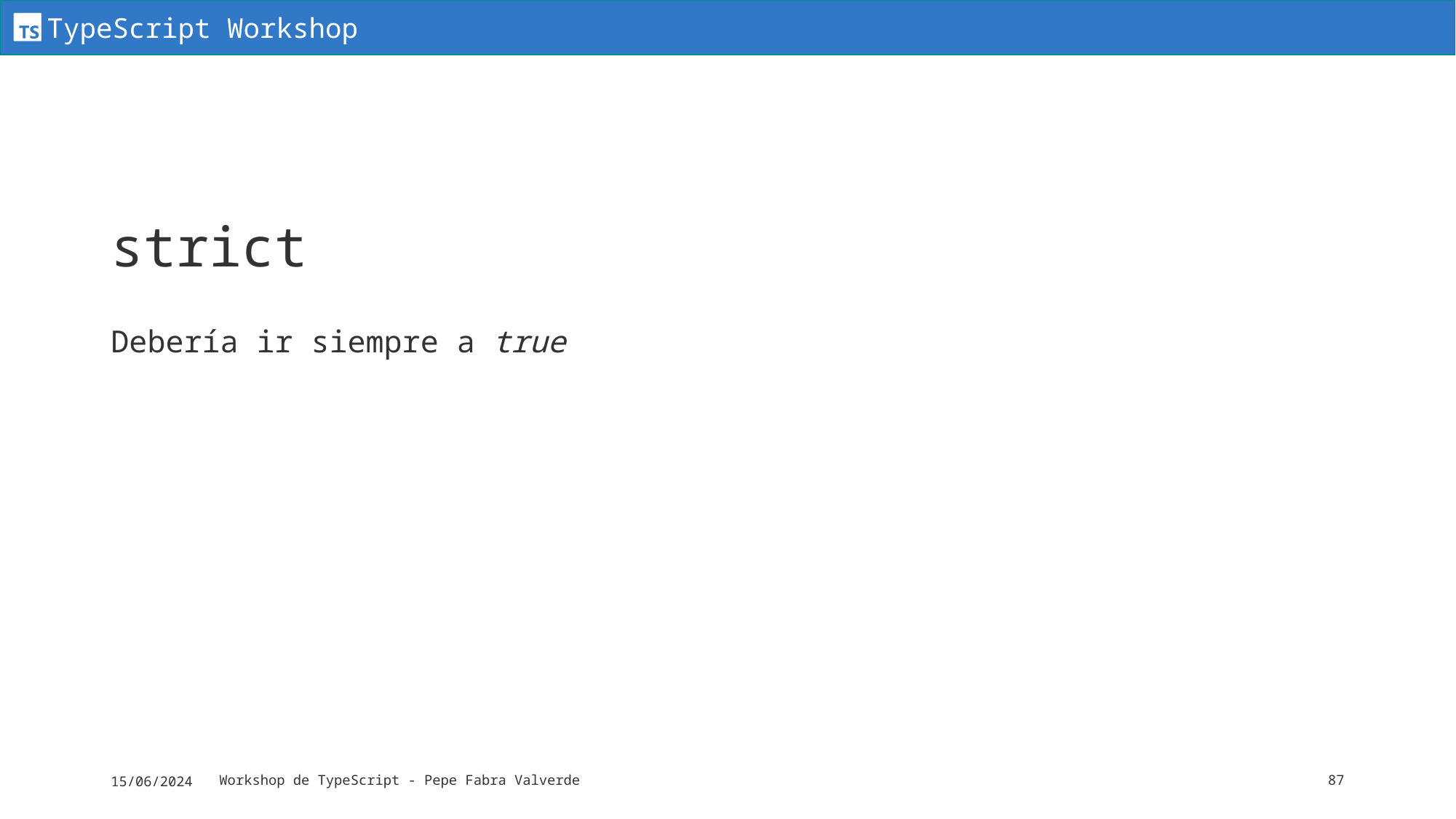

# strict
Debería ir siempre a true
15/06/2024
Workshop de TypeScript - Pepe Fabra Valverde
87